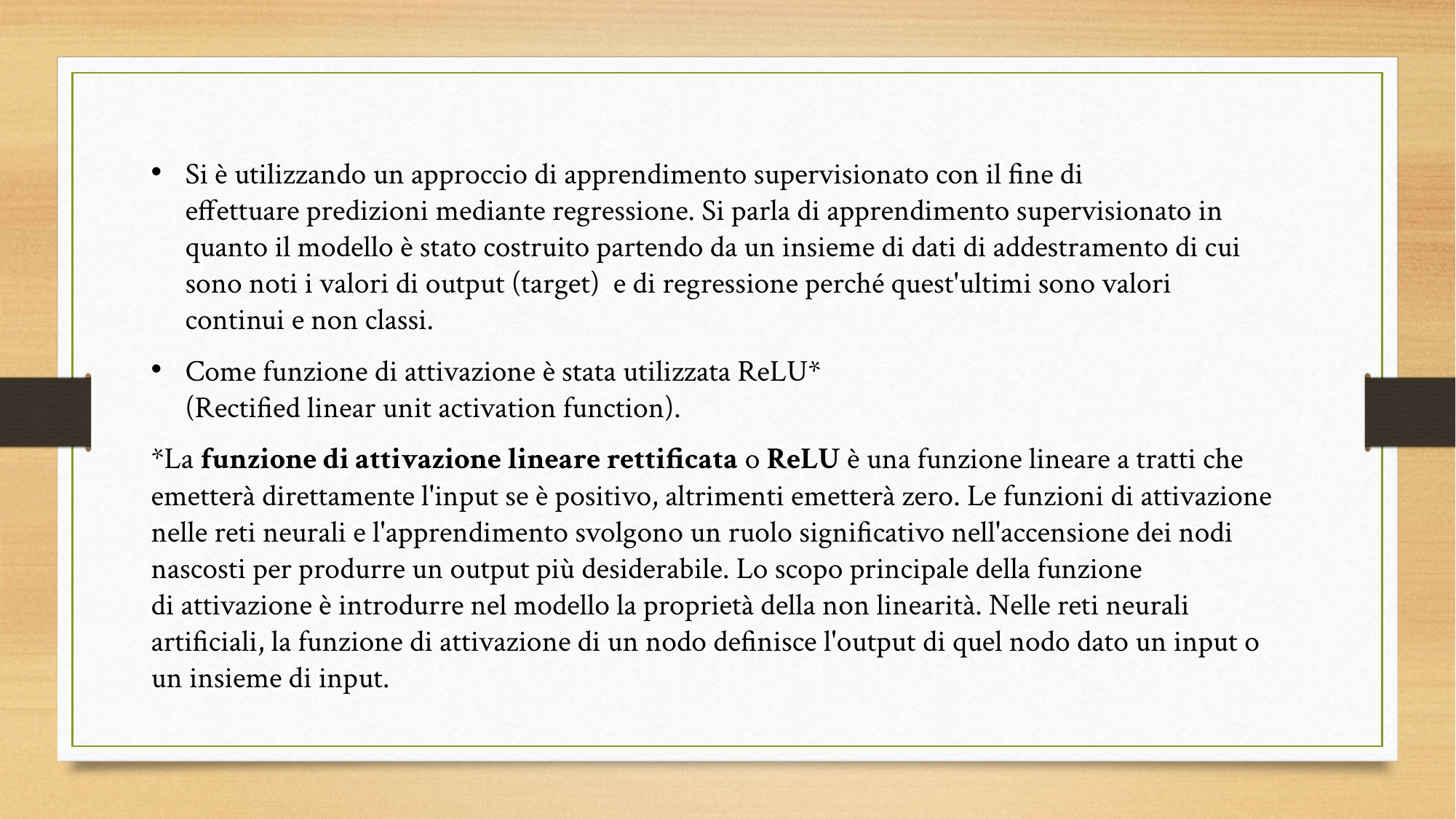

Si è utilizzando un approccio di apprendimento supervisionato con il fine di effettuare predizioni mediante regressione. Si parla di apprendimento supervisionato in quanto il modello è stato costruito partendo da un insieme di dati di addestramento di cui sono noti i valori di output (target)  e di regressione perché quest'ultimi sono valori continui e non classi.
Come funzione di attivazione è stata utilizzata ReLU* (Rectified linear unit activation function).
*La funzione di attivazione lineare rettificata o ReLU è una funzione lineare a tratti che emetterà direttamente l'input se è positivo, altrimenti emetterà zero. Le funzioni di attivazione nelle reti neurali e l'apprendimento svolgono un ruolo significativo nell'accensione dei nodi nascosti per produrre un output più desiderabile. Lo scopo principale della funzione di attivazione è introdurre nel modello la proprietà della non linearità. Nelle reti neurali artificiali, la funzione di attivazione di un nodo definisce l'output di quel nodo dato un input o un insieme di input.